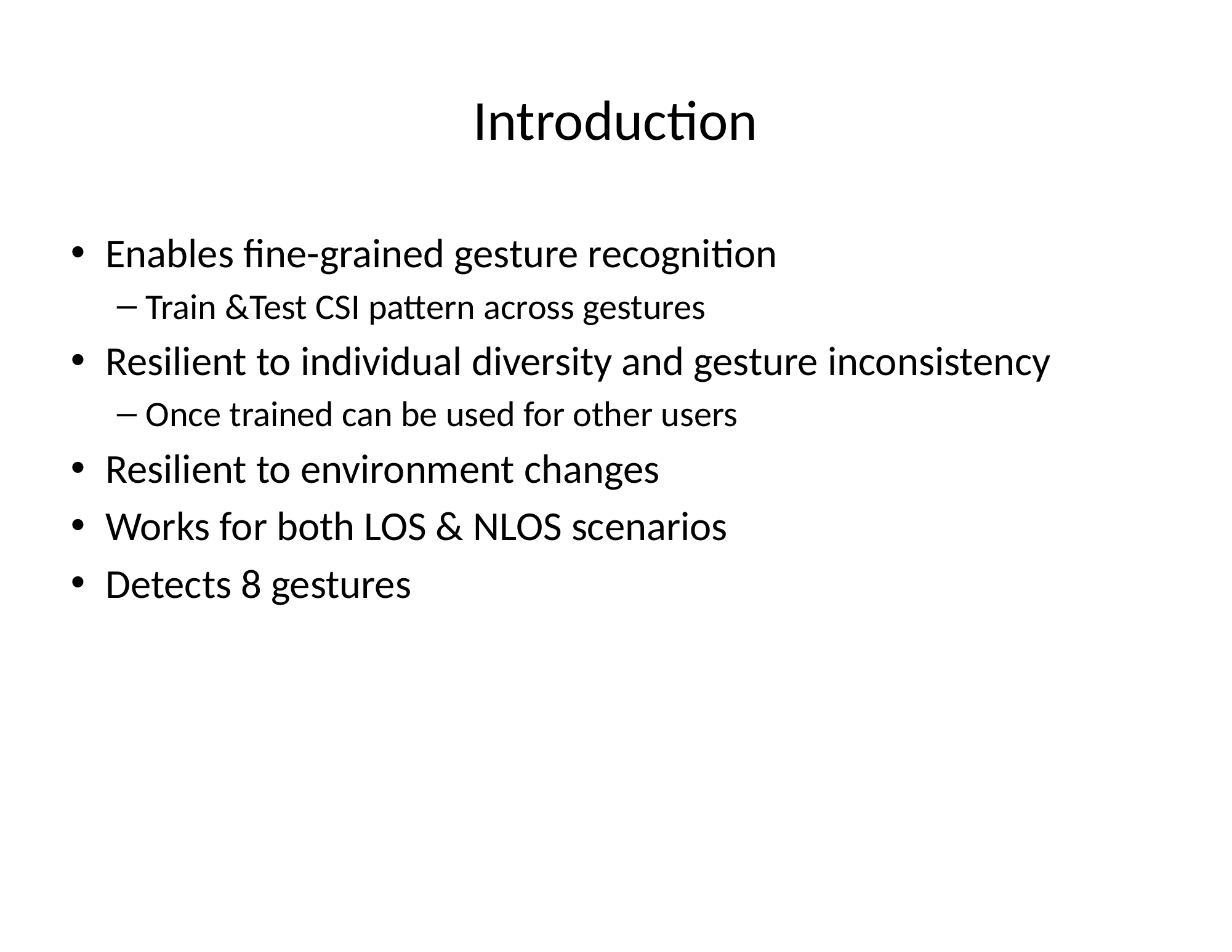

# Introduction
Enables fine-grained gesture recognition
Train &Test CSI pattern across gestures
Resilient to individual diversity and gesture inconsistency
Once trained can be used for other users
Resilient to environment changes
Works for both LOS & NLOS scenarios
Detects 8 gestures